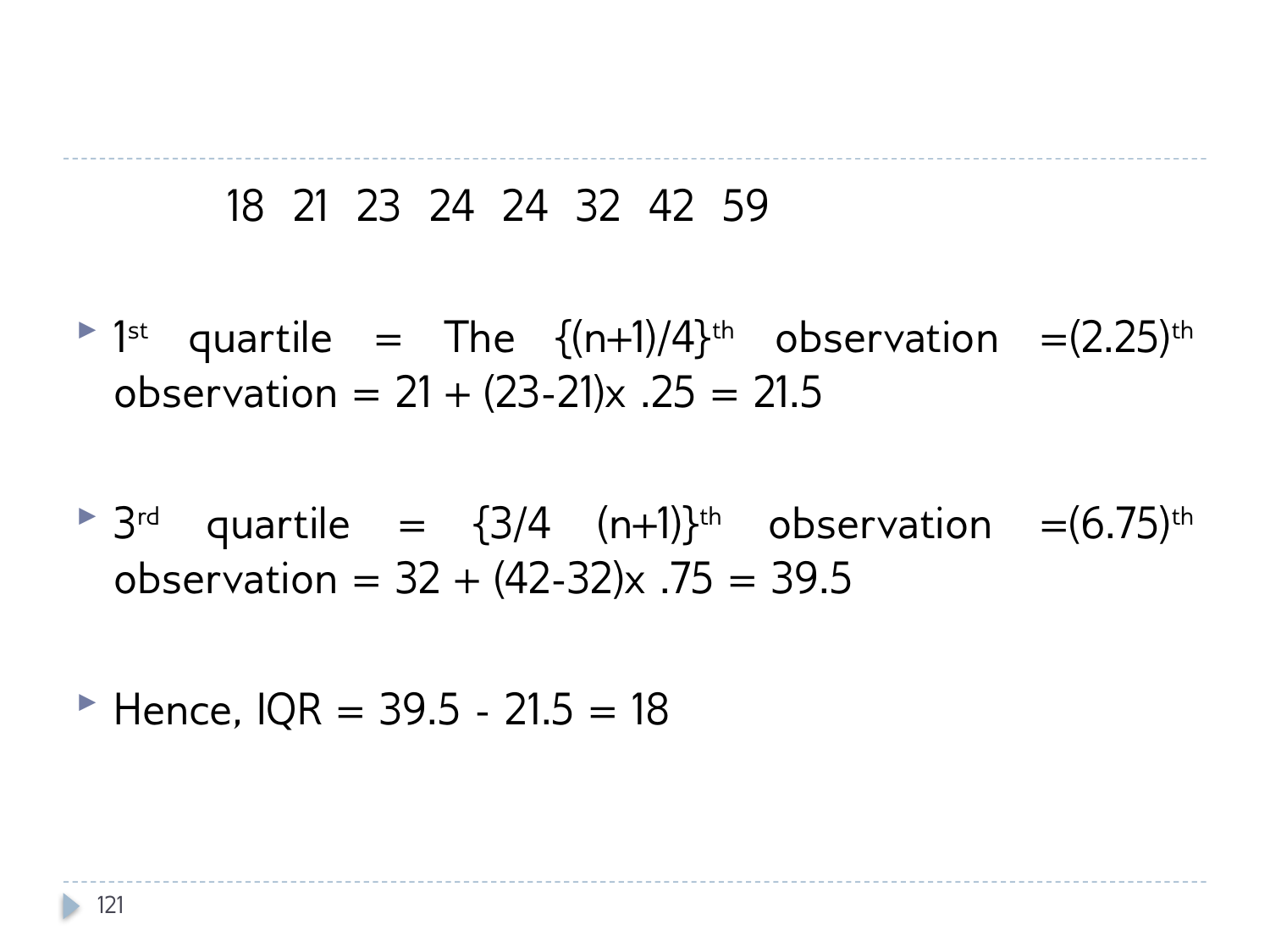

18  21  23  24  24  32  42  59

1st quartile = The {(n+1)/4}th observation =(2.25)th observation = 21 + (23-21)x .25 = 21.5

3rd quartile = {3/4 (n+1)}th observation =(6.75)th observation = 32 + (42-32)x .75 = 39.5

Hence, IQR = 39.5 - 21.5 = 18
121